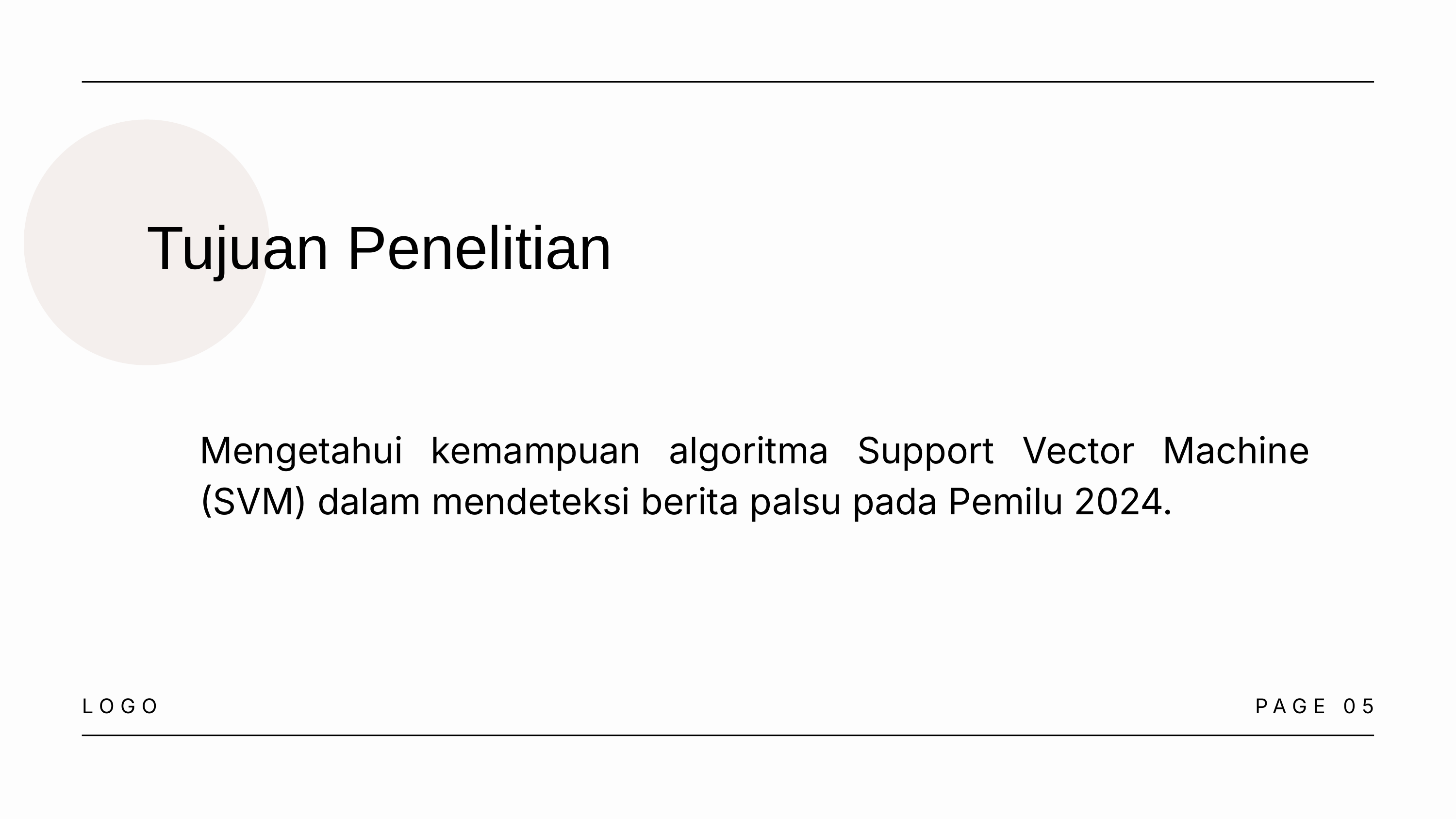

Tujuan Penelitian
Mengetahui kemampuan algoritma Support Vector Machine (SVM) dalam mendeteksi berita palsu pada Pemilu 2024.
LOGO
PAGE 05